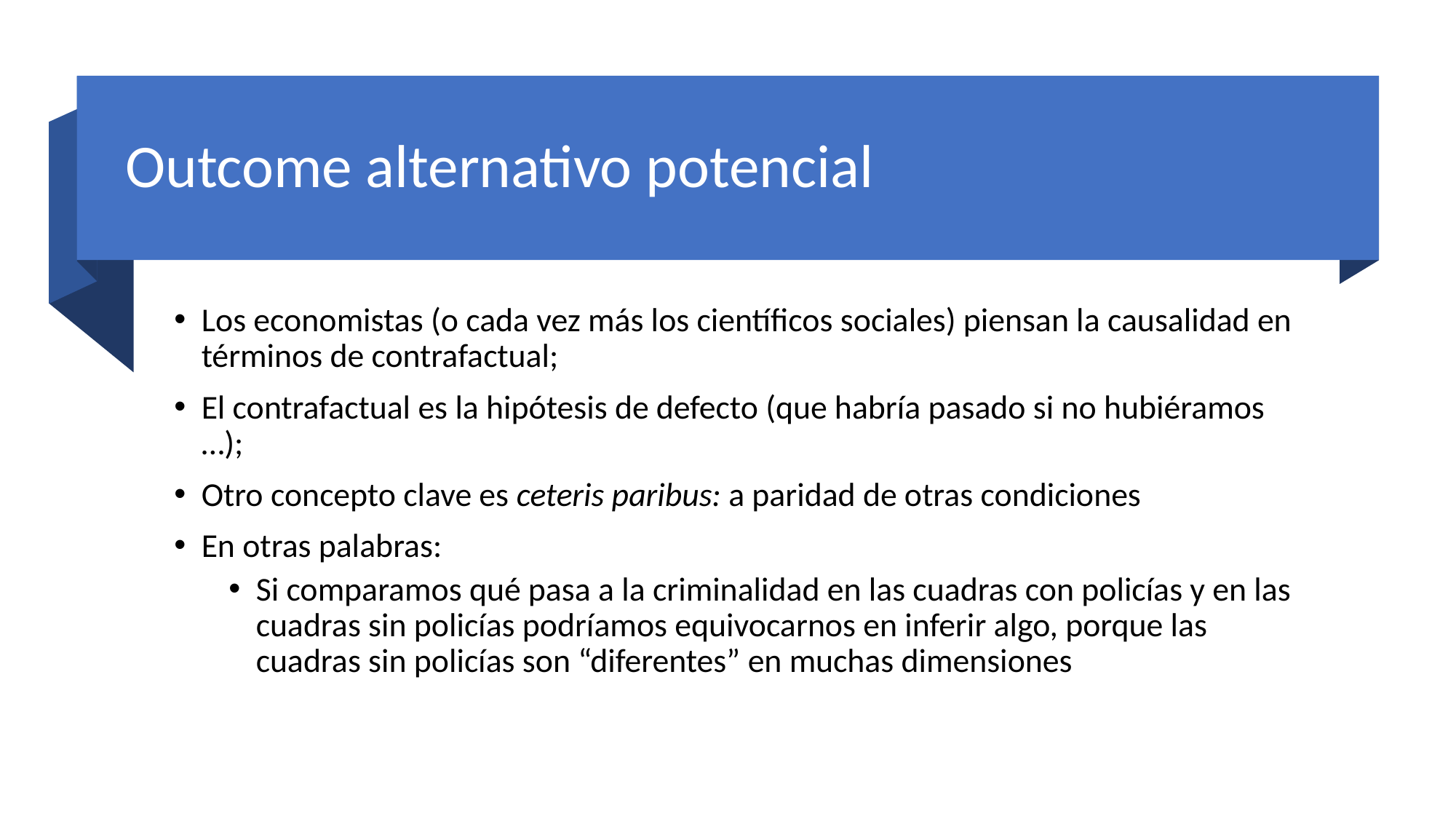

# Outcome alternativo potencial

Los economistas (o cada vez más los científicos sociales) piensan la causalidad en términos de contrafactual;
El contrafactual es la hipótesis de defecto (que habría pasado si no hubiéramos …);
Otro concepto clave es ceteris paribus: a paridad de otras condiciones
En otras palabras:
Si comparamos qué pasa a la criminalidad en las cuadras con policías y en las cuadras sin policías podríamos equivocarnos en inferir algo, porque las cuadras sin policías son “diferentes” en muchas dimensiones